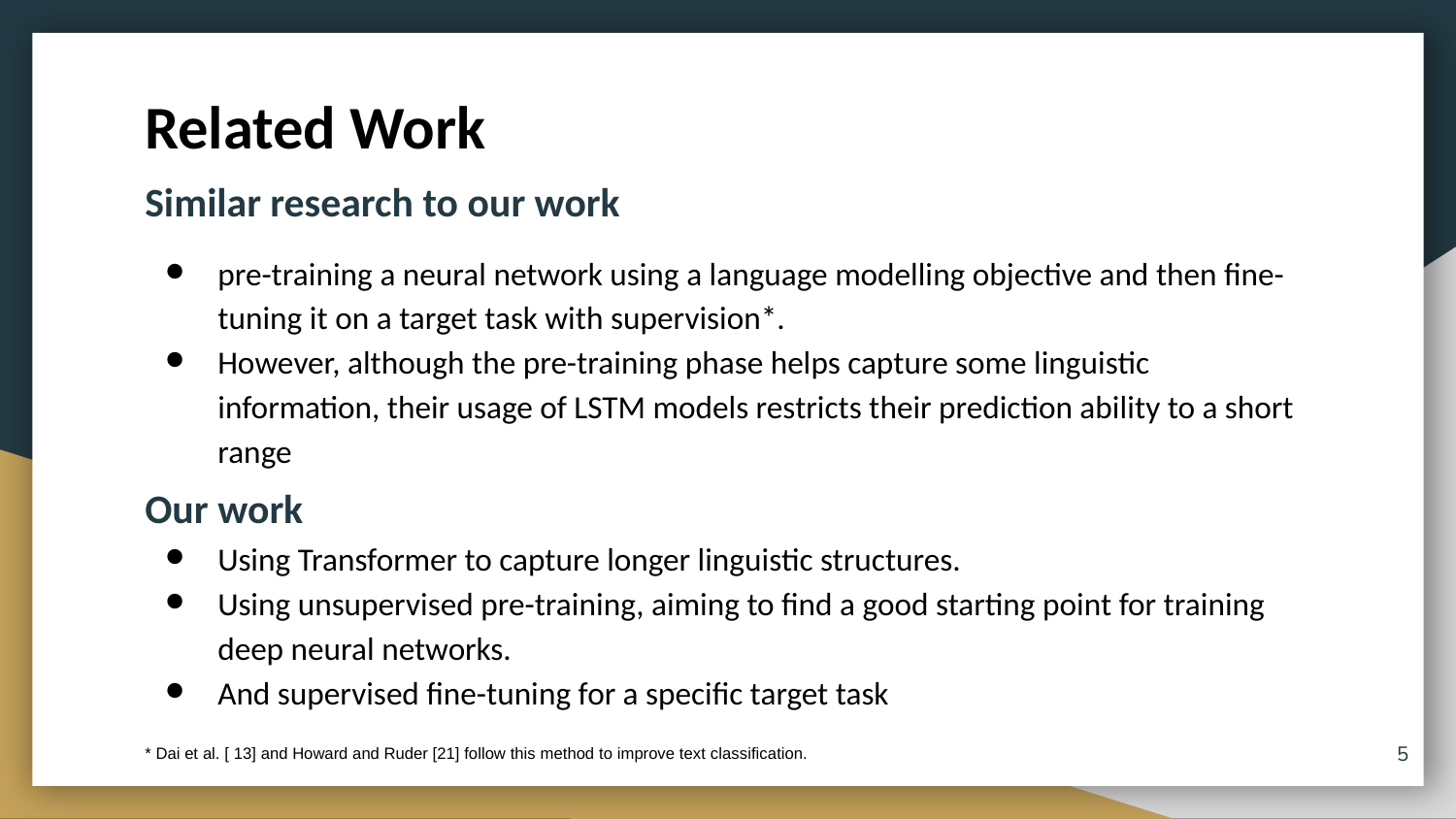

# Related Work
Similar research to our work
pre-training a neural network using a language modelling objective and then fine-tuning it on a target task with supervision*.
However, although the pre-training phase helps capture some linguistic information, their usage of LSTM models restricts their prediction ability to a short range
Our work
Using Transformer to capture longer linguistic structures.
Using unsupervised pre-training, aiming to find a good starting point for training deep neural networks.
And supervised fine-tuning for a specific target task
5
* Dai et al. [ 13] and Howard and Ruder [21] follow this method to improve text classification.